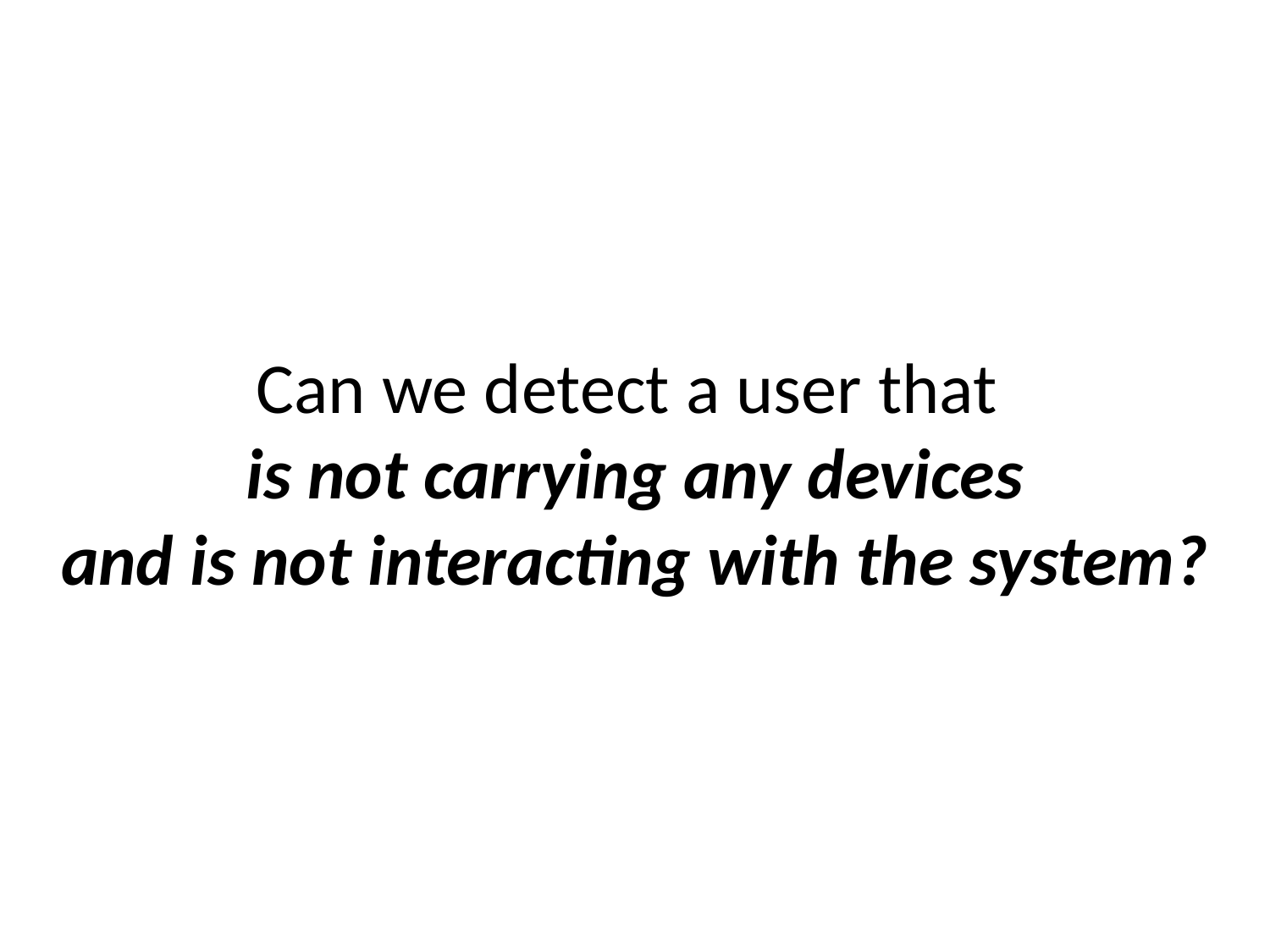

# Can we detect a user that is not carrying any devices and is not interacting with the system?